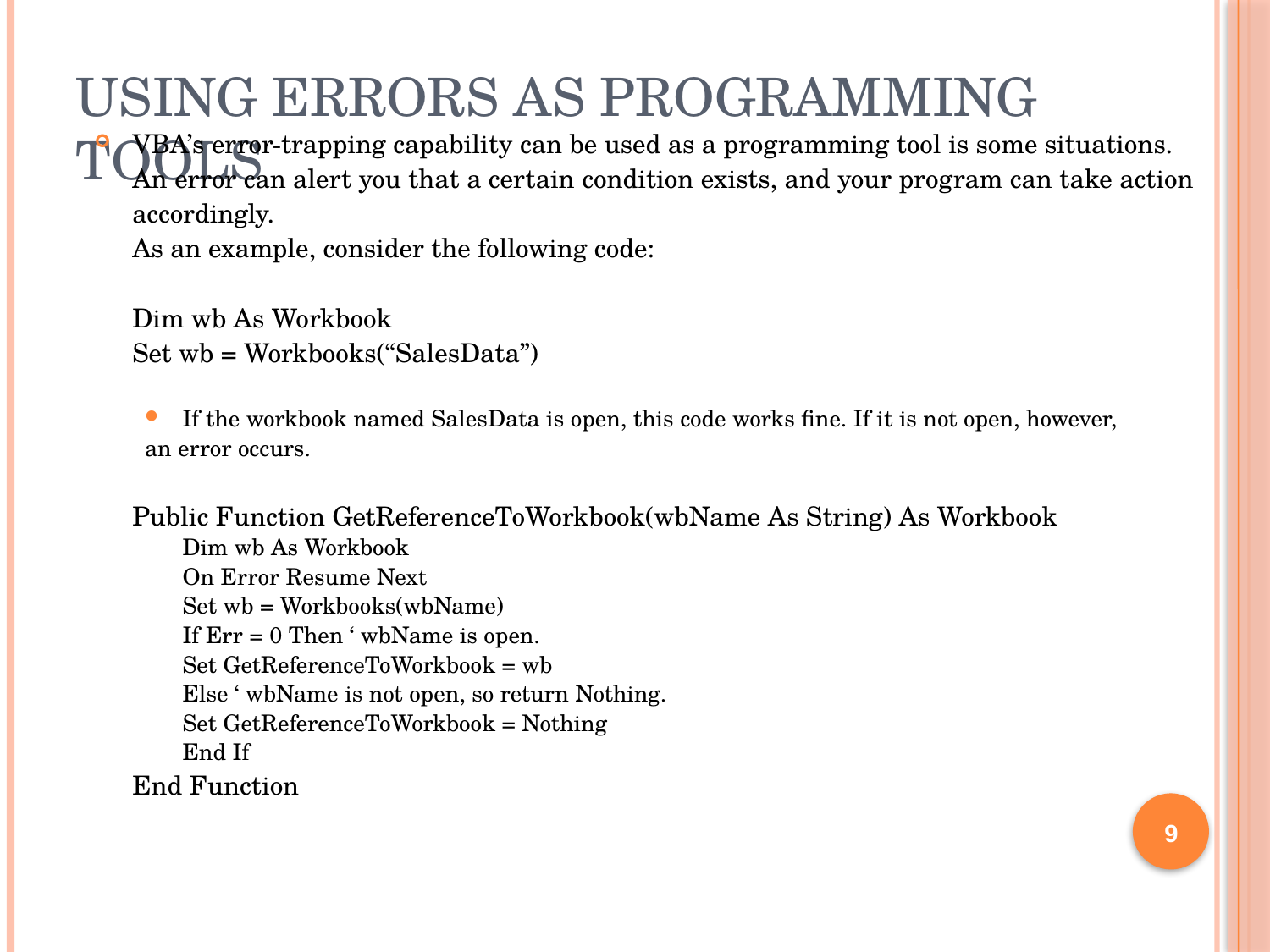

# Using errors as programming tools
VBA’s error-trapping capability can be used as a programming tool is some situations.
	An error can alert you that a certain condition exists, and your program can take action
	accordingly.
	As an example, consider the following code:

	Dim wb As Workbook
	Set wb = Workbooks(“SalesData”)

If the workbook named SalesData is open, this code works fine. If it is not open, however,
an error occurs.

	Public Function GetReferenceToWorkbook(wbName As String) As Workbook
	Dim wb As Workbook
	On Error Resume Next
	Set wb = Workbooks(wbName)
	If Err = 0 Then ‘ wbName is open.
	Set GetReferenceToWorkbook = wb
	Else ‘ wbName is not open, so return Nothing.
	Set GetReferenceToWorkbook = Nothing
	End If
	End Function
9